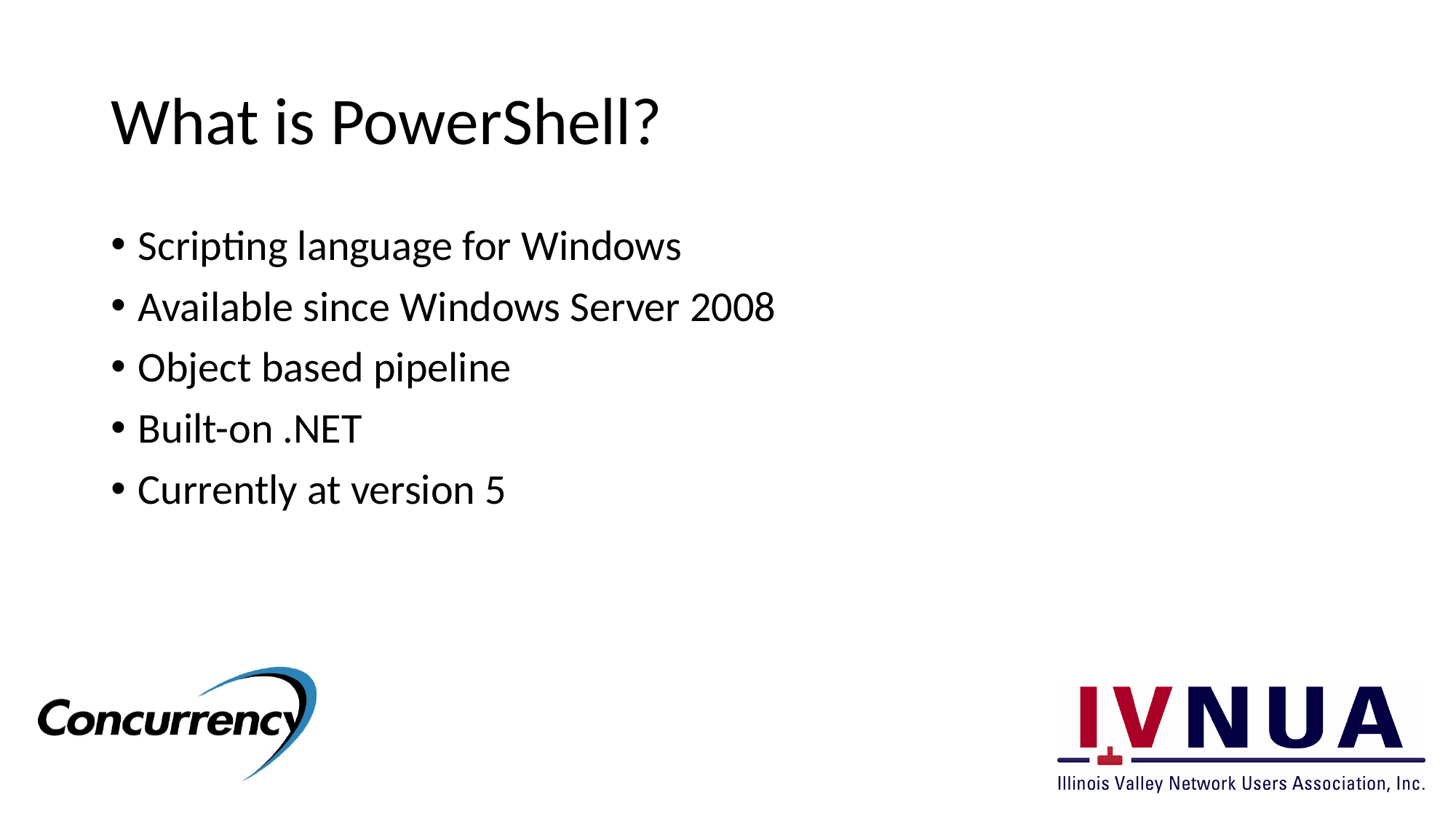

# What is PowerShell?
Scripting language for Windows
Available since Windows Server 2008
Object based pipeline
Built-on .NET
Currently at version 5